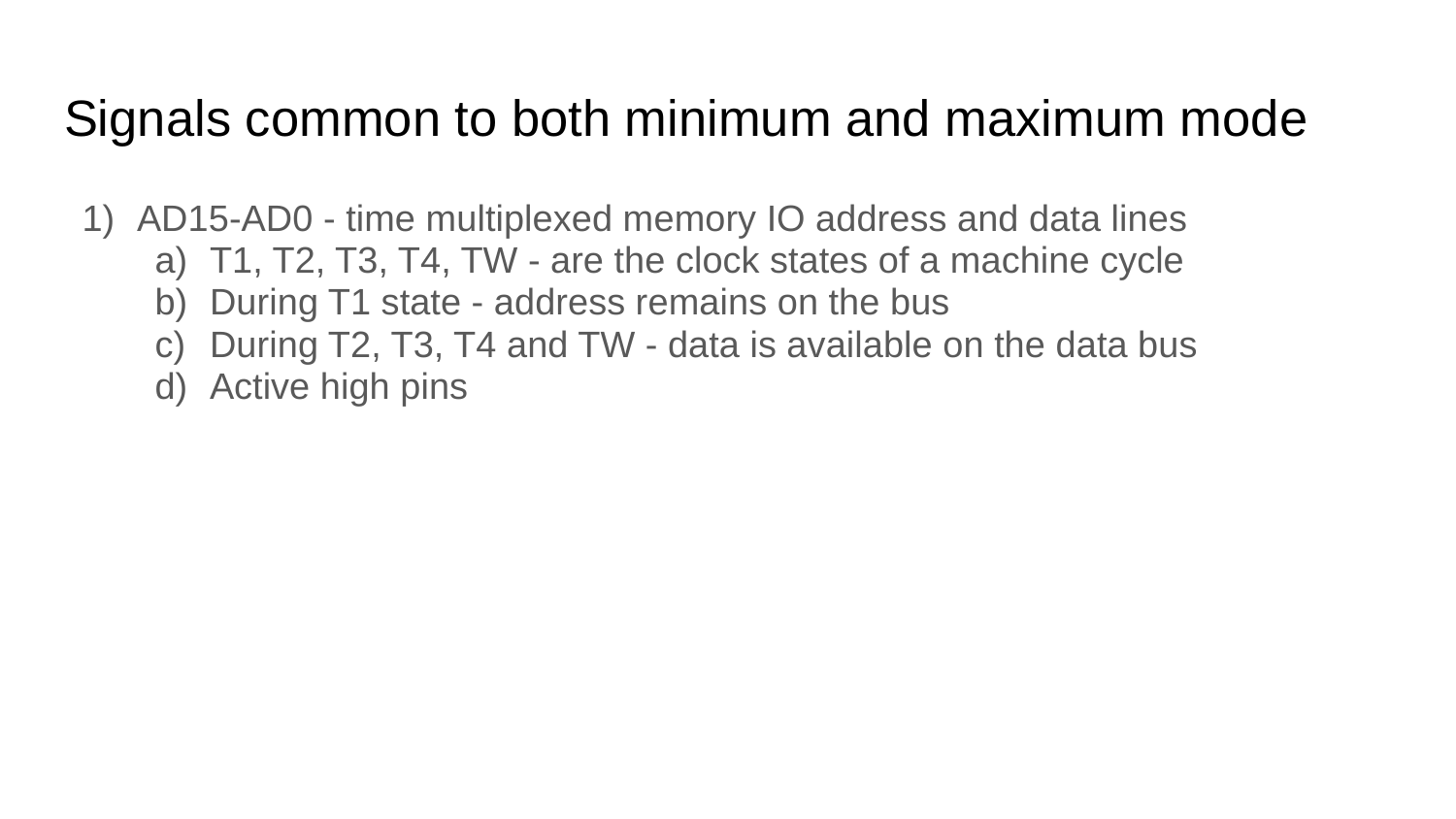

# Signals common to both minimum and maximum mode
AD15-AD0 - time multiplexed memory IO address and data lines
T1, T2, T3, T4, TW - are the clock states of a machine cycle
During T1 state - address remains on the bus
During T2, T3, T4 and TW - data is available on the data bus
Active high pins